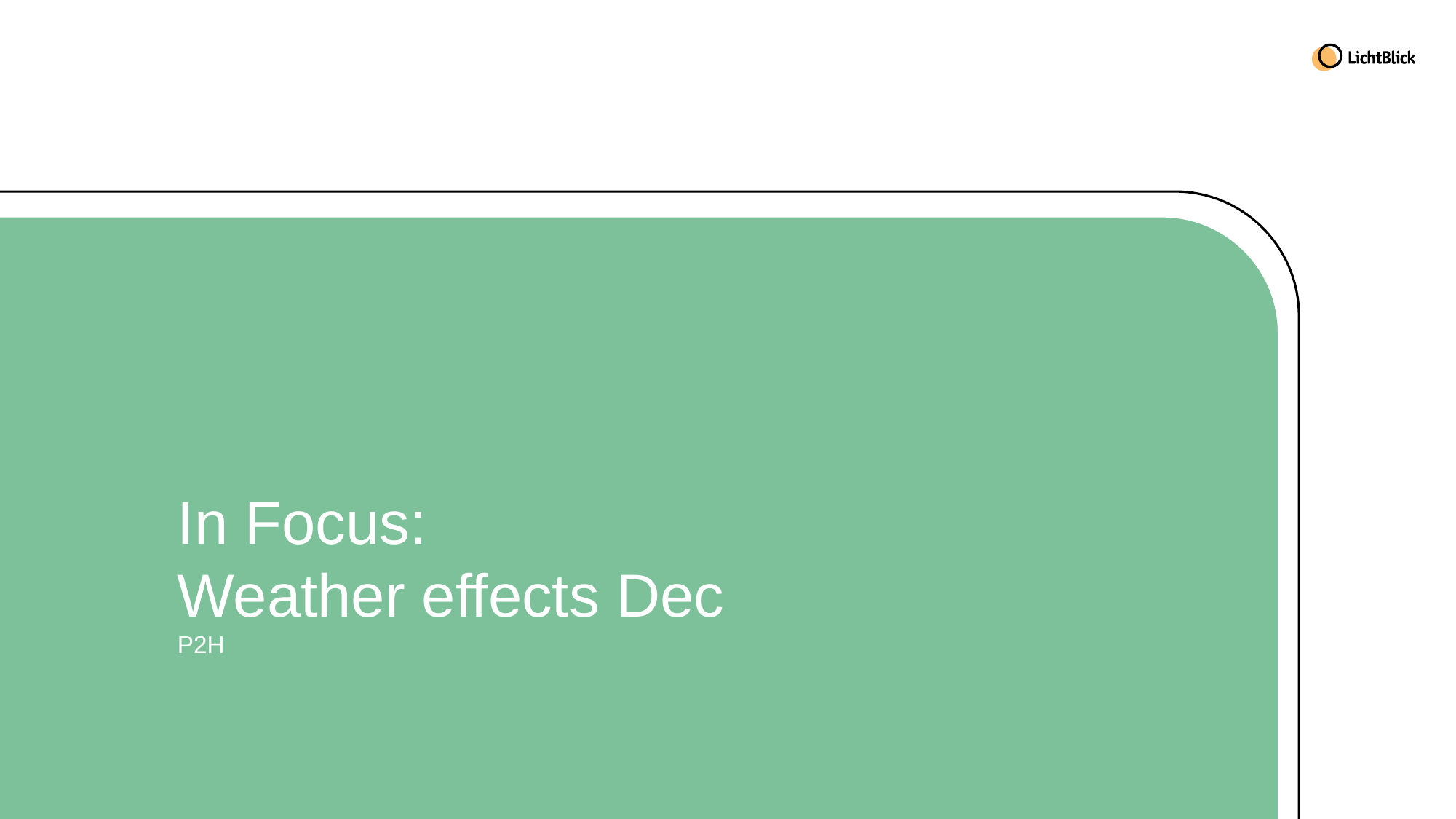

# In Focus: Weather effects Dec
P2H
Risk Report 2021 M03
2022-01-12
1